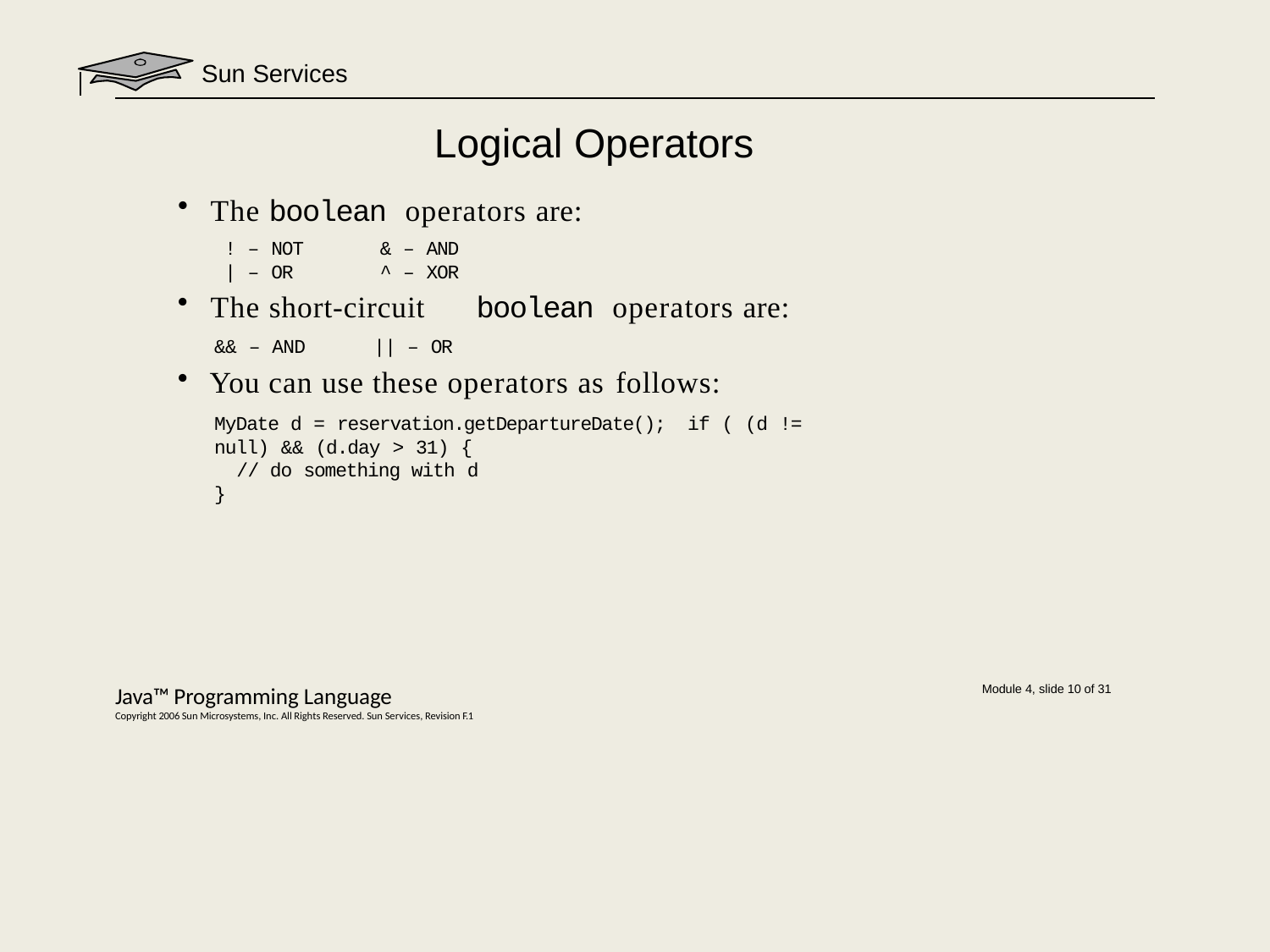

Sun Services

# Logical Operators
The boolean operators are:
! – NOT
| – OR
& – AND
^ – XOR
The short-circuit	boolean operators are:
&& – AND	|| – OR
You can use these operators as follows:
MyDate d = reservation.getDepartureDate();  if ( (d != null) && (d.day > 31) {
// do something with d
}
Java™ Programming Language
Copyright 2006 Sun Microsystems, Inc. All Rights Reserved. Sun Services, Revision F.1
Module 4, slide 10 of 31